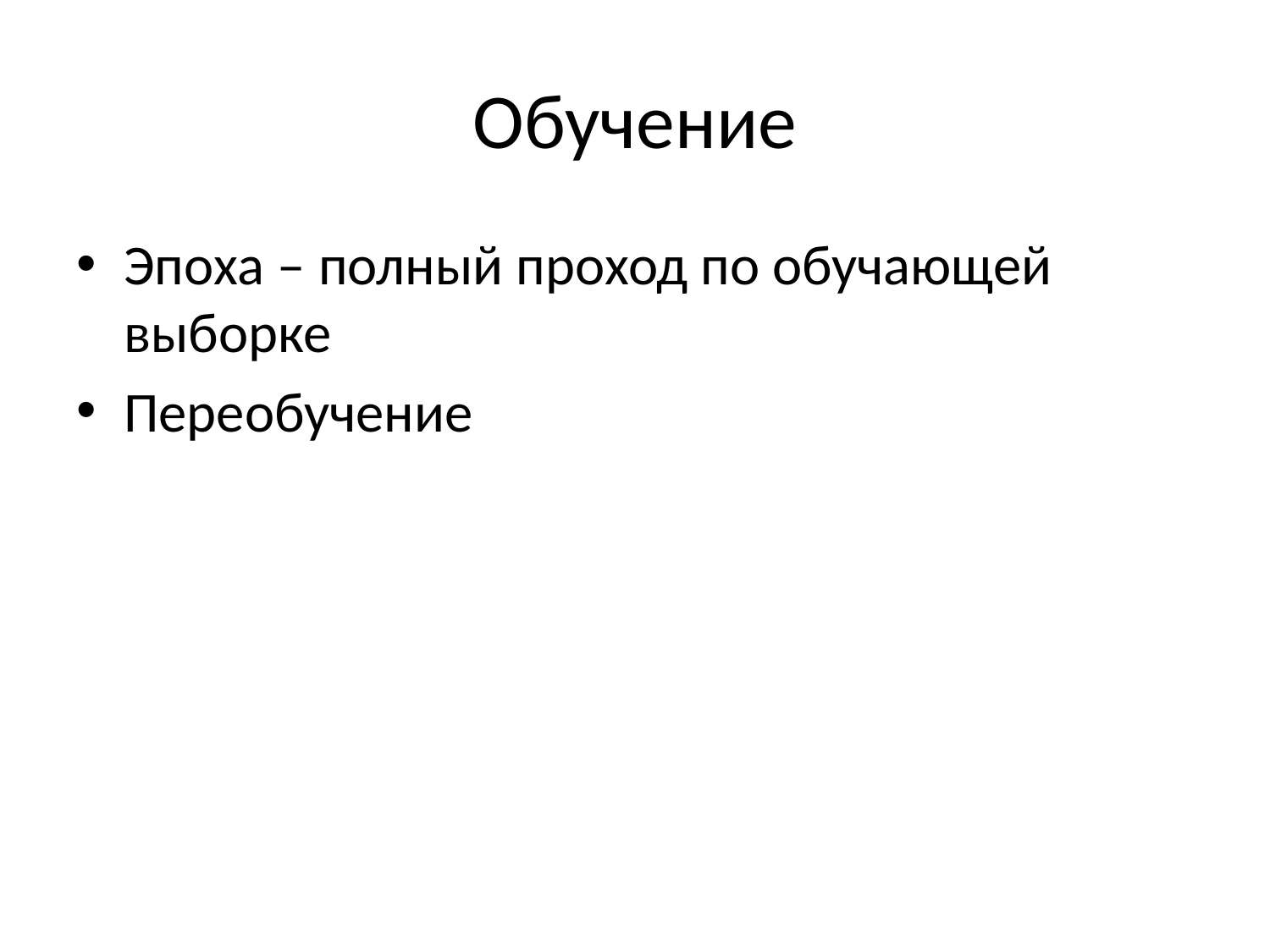

# Обучение
Эпоха – полный проход по обучающей выборке
Переобучение